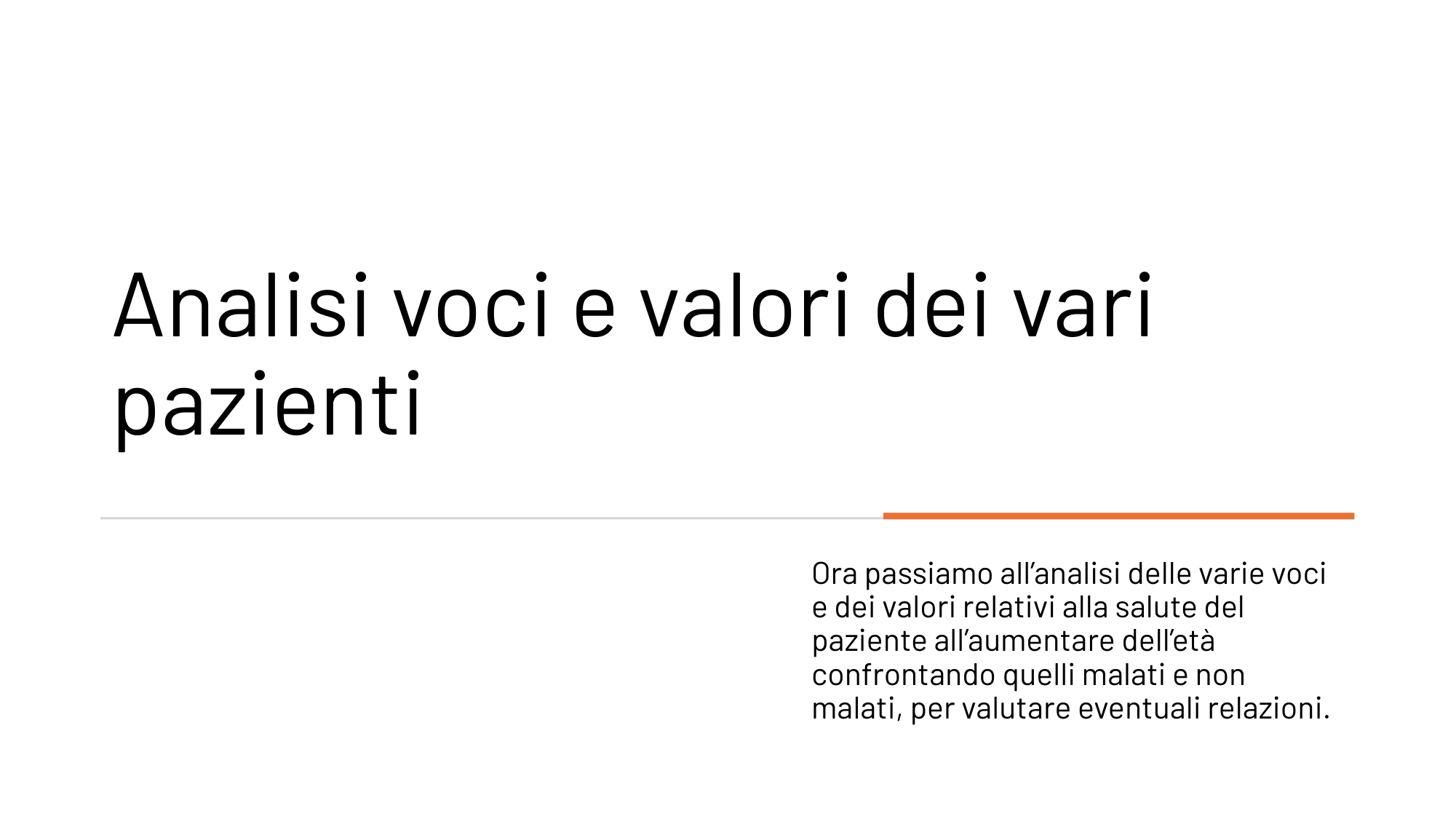

# Analisi voci e valori dei vari pazienti

Ora passiamo all’analisi delle varie voci e dei valori relativi alla salute del paziente all’aumentare dell’età confrontando quelli malati e non malati, per valutare eventuali relazioni.